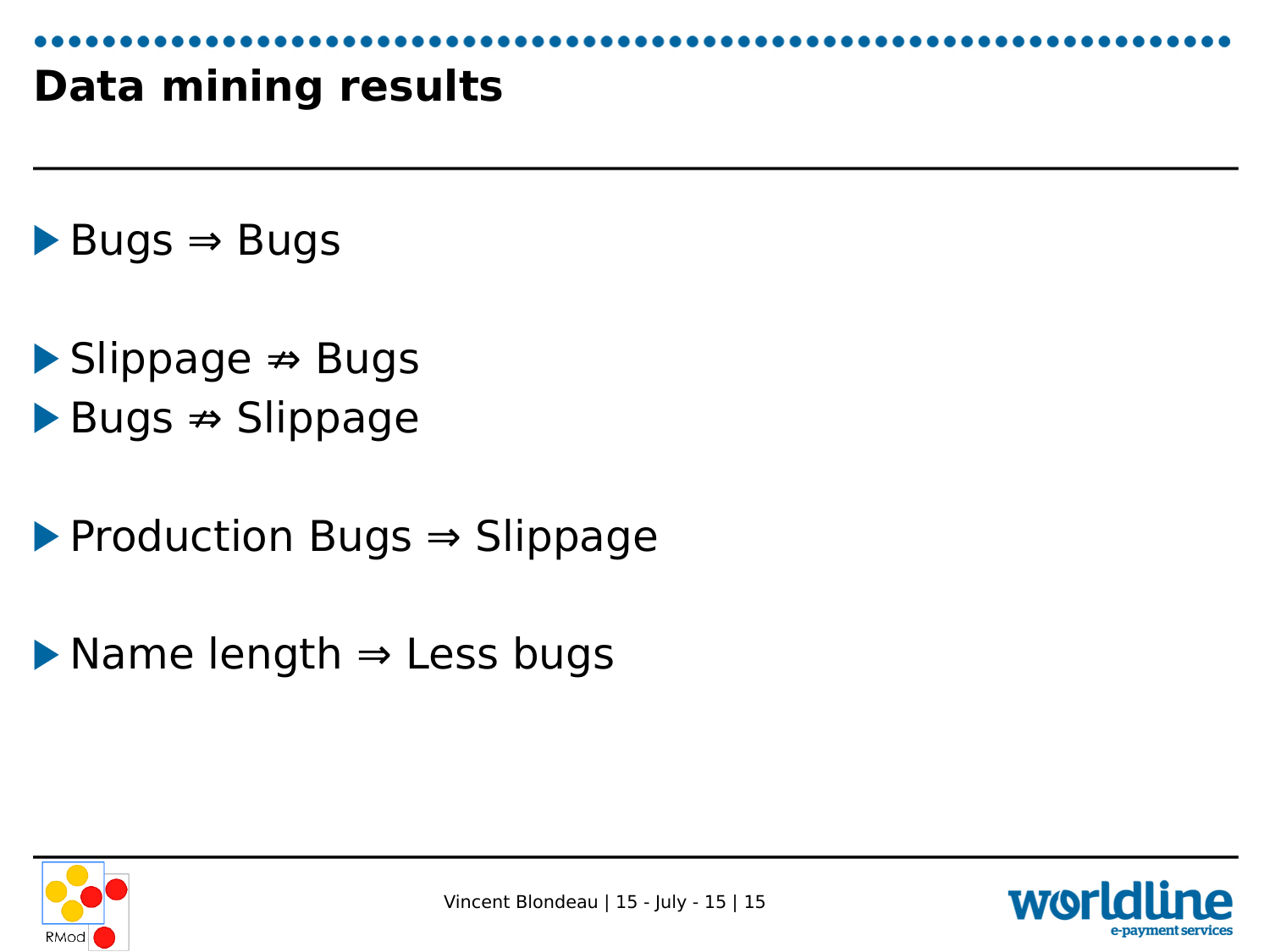

# Data mining results
Bugs ⇒ Bugs

Slippage ⇏ Bugs
Bugs ⇏ Slippage

Production Bugs ⇒ Slippage

Name length ⇒ Less bugs